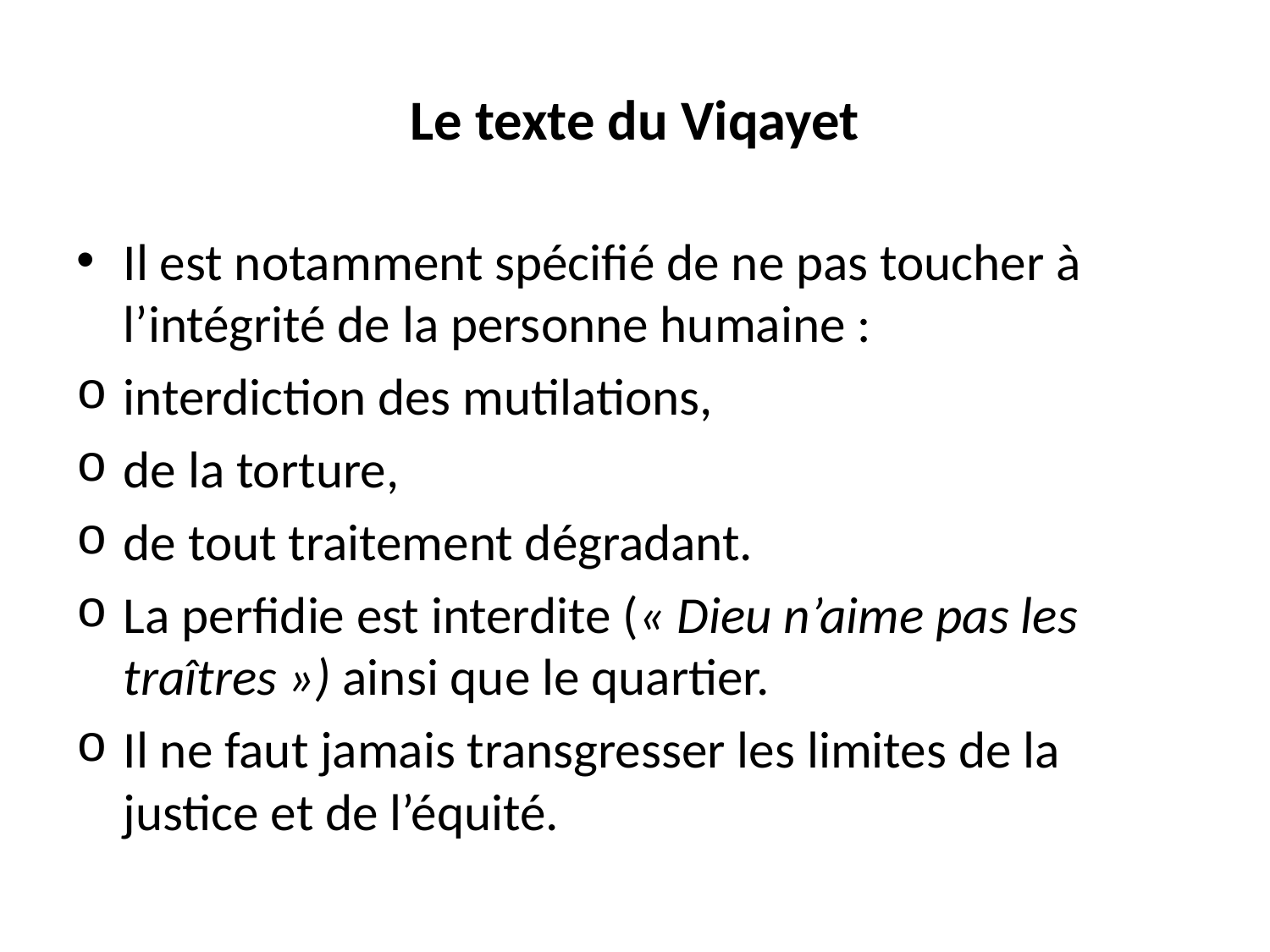

# Le texte du Viqayet
Il est notamment spécifié de ne pas toucher à l’intégrité de la personne humaine :
interdiction des mutilations,
de la torture,
de tout traitement dégradant.
La perfidie est interdite (« Dieu n’aime pas les traîtres ») ainsi que le quartier.
Il ne faut jamais transgresser les limites de la justice et de l’équité.